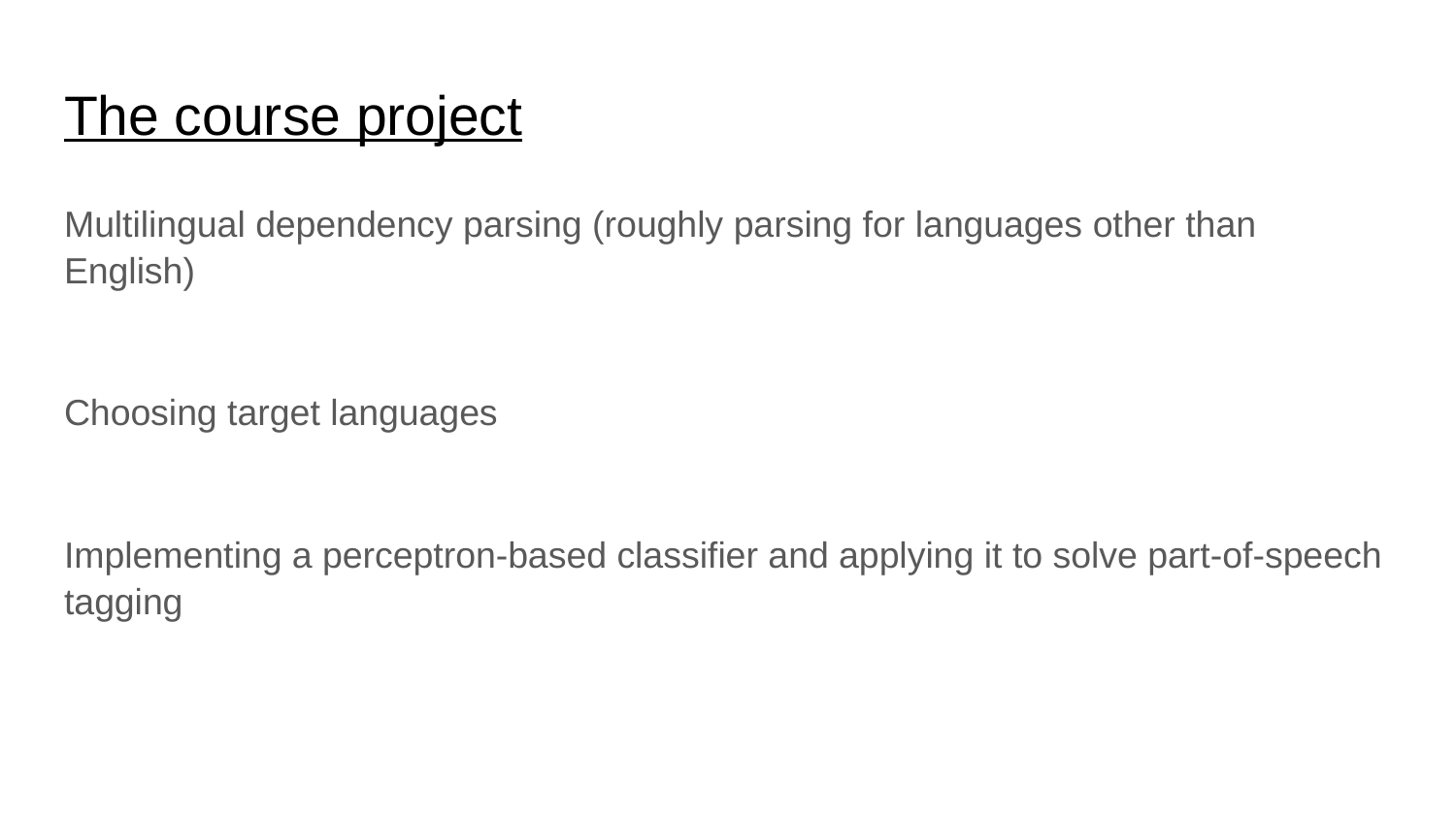

# The course project
Multilingual dependency parsing (roughly parsing for languages other than English)

Choosing target languages

Implementing a perceptron-based classifier and applying it to solve part-of-speech tagging